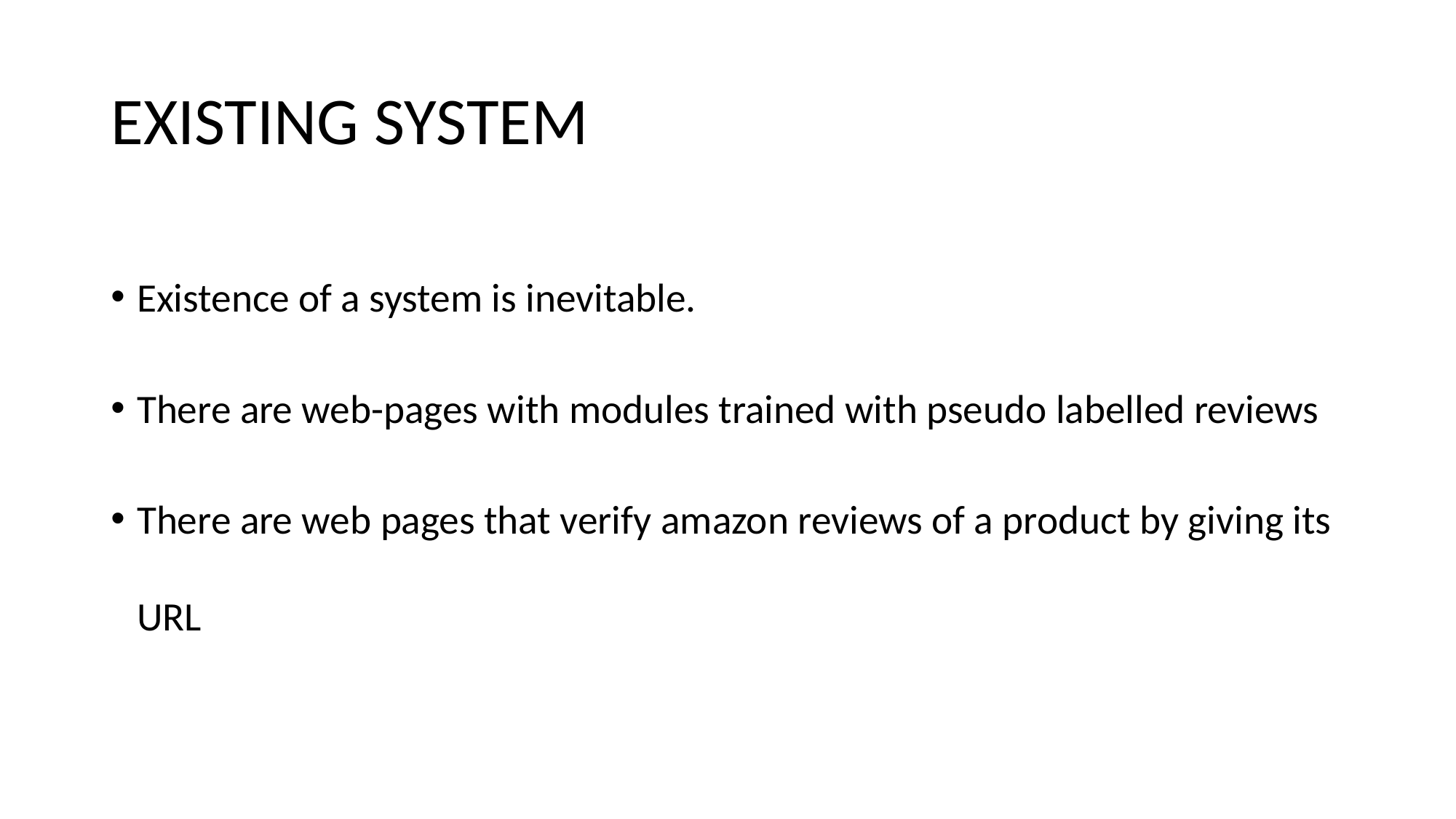

# EXISTING SYSTEM
Existence of a system is inevitable.
There are web-pages with modules trained with pseudo labelled reviews
There are web pages that verify amazon reviews of a product by giving its URL